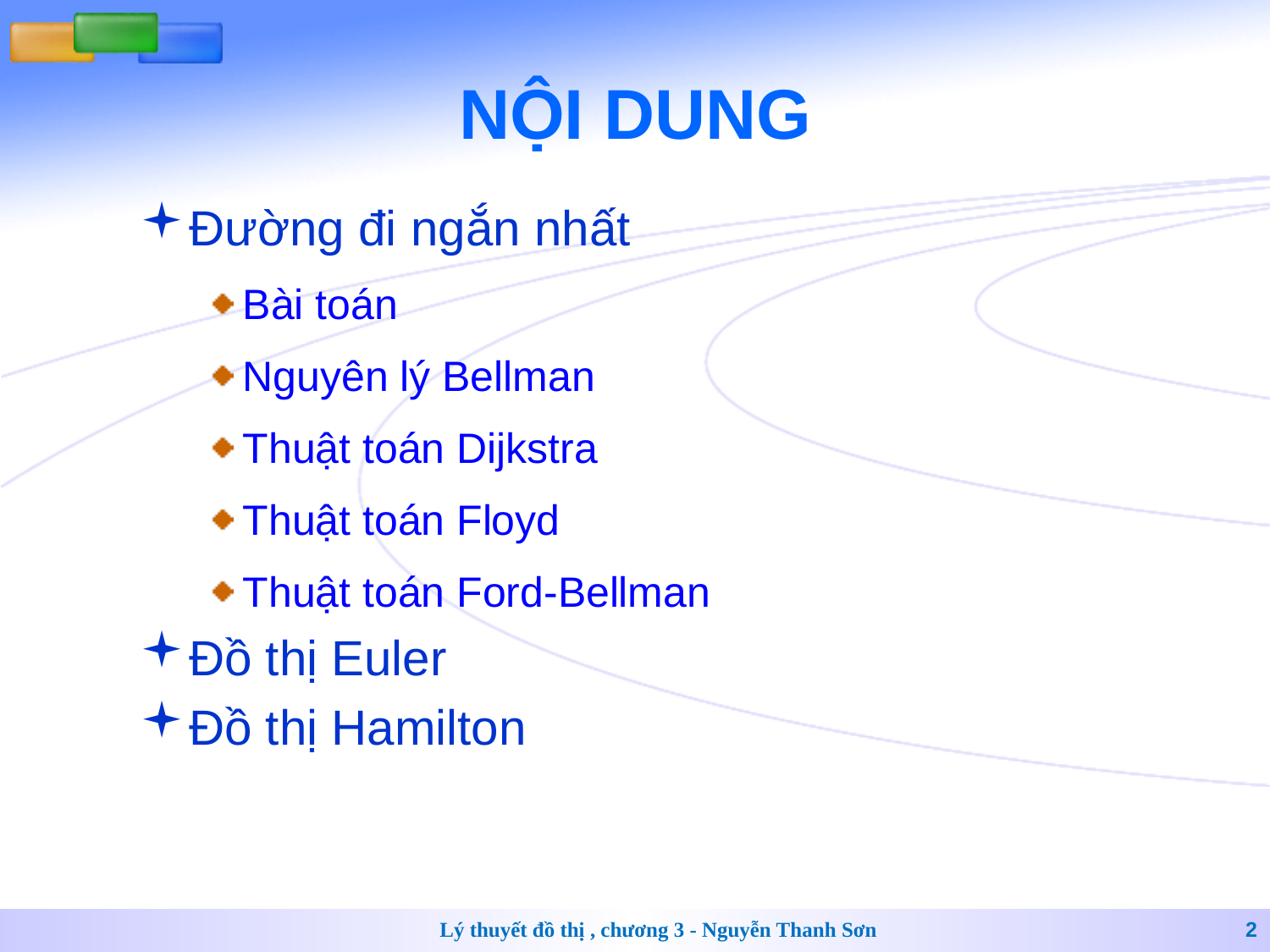

# NỘI DUNG
Đường đi ngắn nhất
Bài toán
Nguyên lý Bellman
Thuật toán Dijkstra
Thuật toán Floyd
Thuật toán Ford-Bellman
Đồ thị Euler
Đồ thị Hamilton

Lý thuyết đồ thị , chương 3 - Nguyễn Thanh Sơn
2